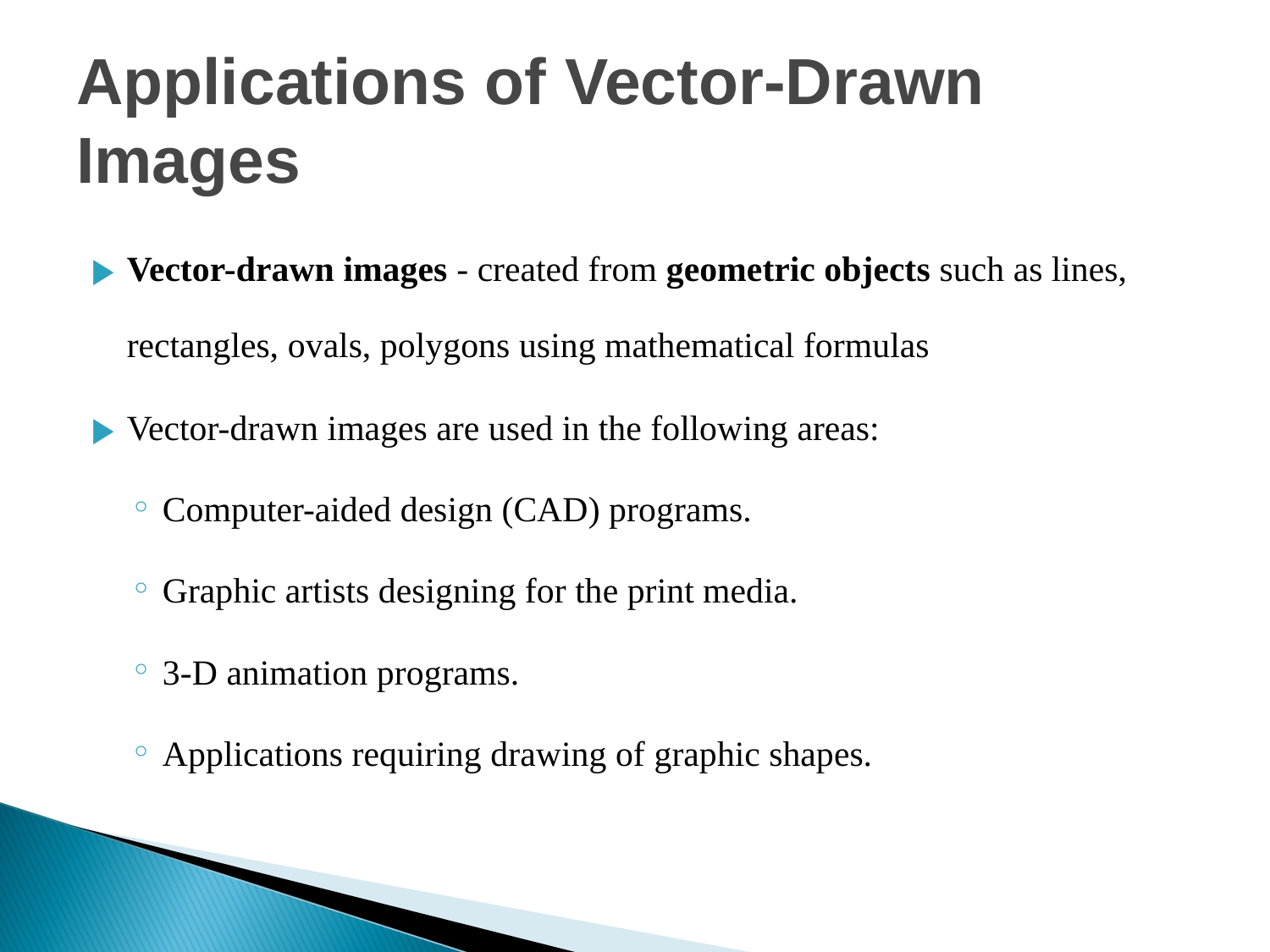

Applications of Vector-Drawn Images
Vector-drawn images - created from geometric objects such as lines, rectangles, ovals, polygons using mathematical formulas
Vector-drawn images are used in the following areas:
Computer-aided design (CAD) programs.
Graphic artists designing for the print media.
3-D animation programs.
Applications requiring drawing of graphic shapes.